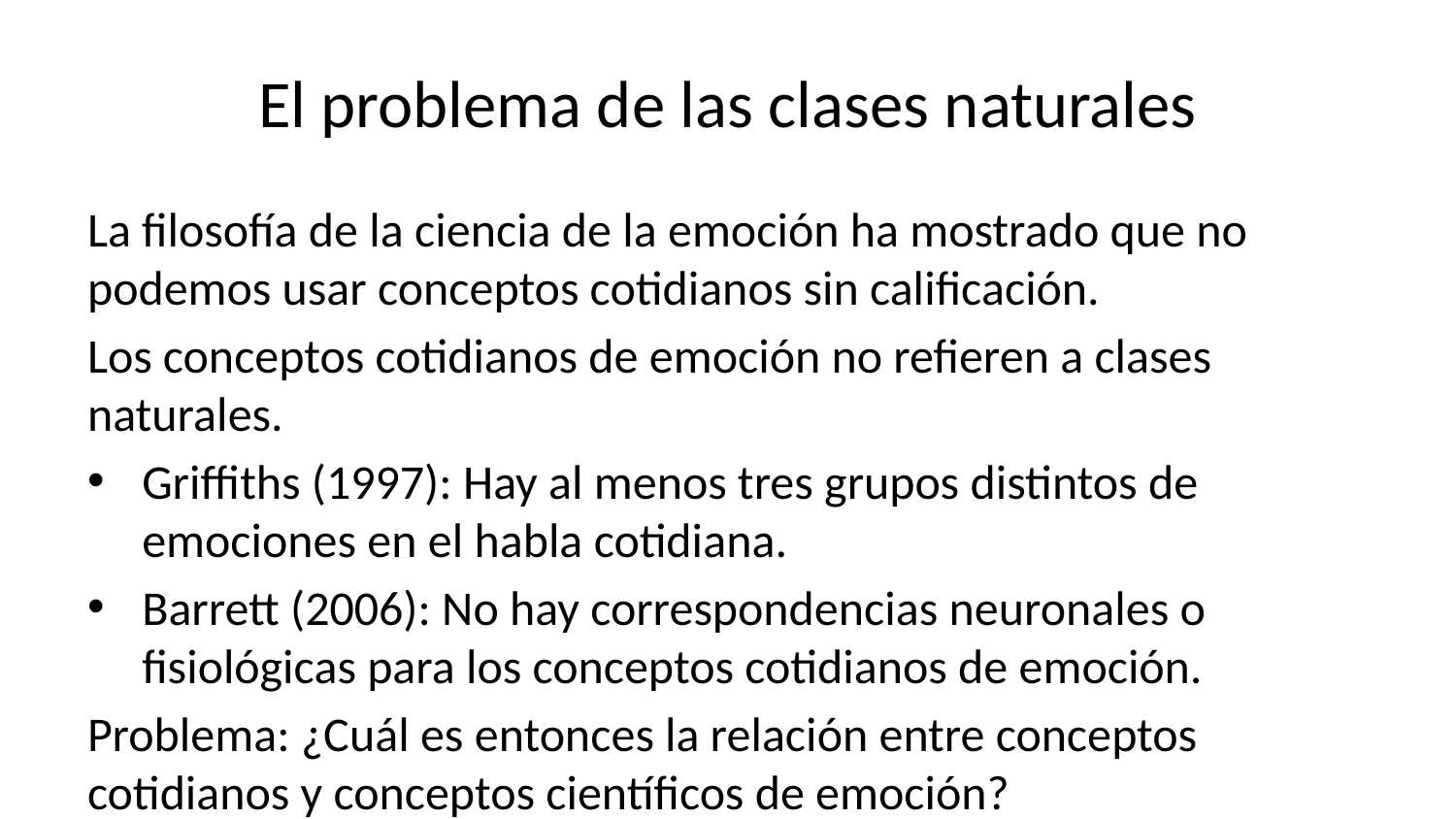

# El problema de las clases naturales
La filosofía de la ciencia de la emoción ha mostrado que no podemos usar conceptos cotidianos sin calificación.
Los conceptos cotidianos de emoción no refieren a clases naturales.
Griffiths (1997): Hay al menos tres grupos distintos de emociones en el habla cotidiana.
Barrett (2006): No hay correspondencias neuronales o fisiológicas para los conceptos cotidianos de emoción.
Problema: ¿Cuál es entonces la relación entre conceptos cotidianos y conceptos científicos de emoción?